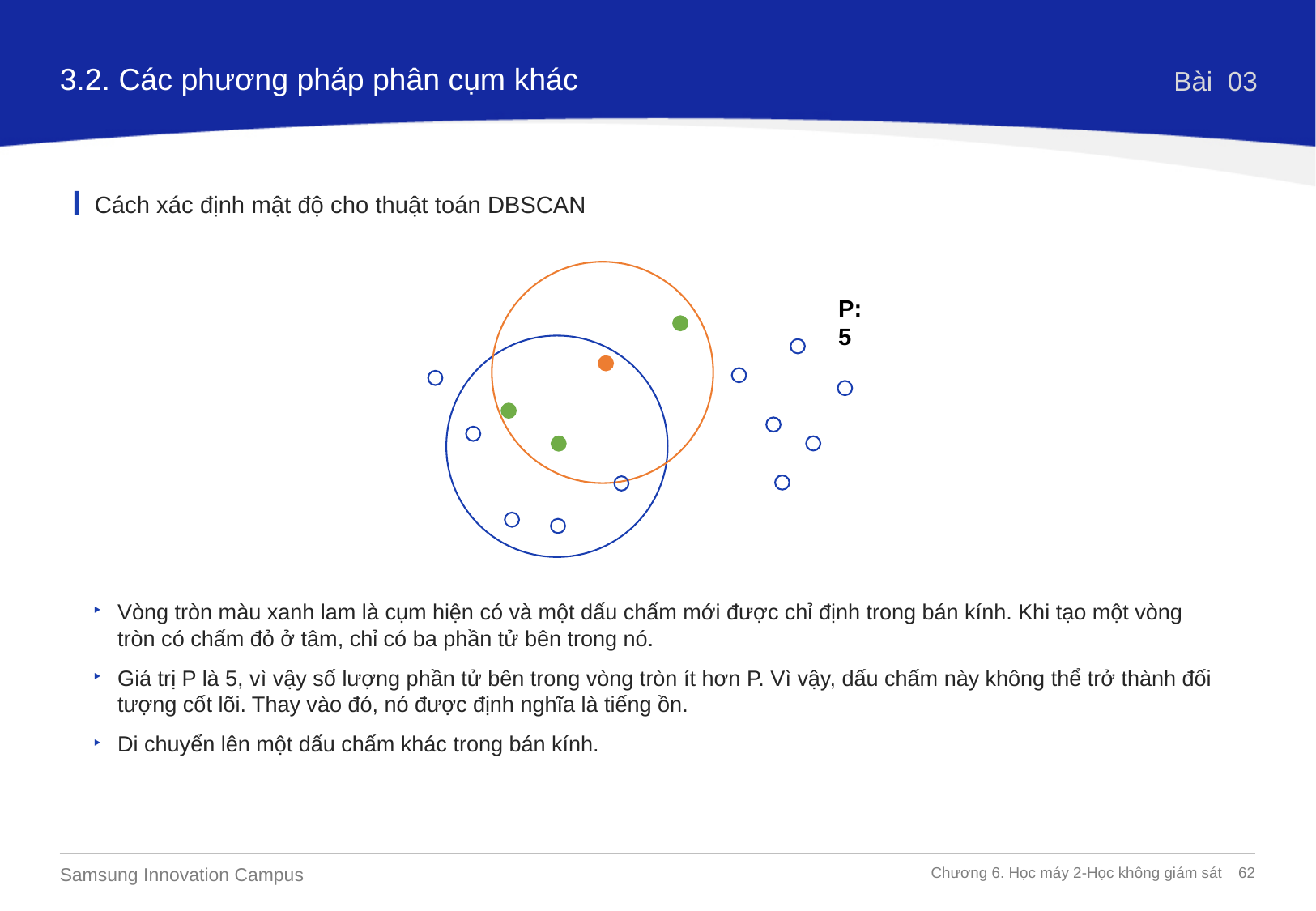

3.2. Các phương pháp phân cụm khác
Bài  03
Cách xác định mật độ cho thuật toán DBSCAN

P:5

Vòng tròn màu xanh lam là cụm hiện có và một dấu chấm mới được chỉ định trong bán kính. Khi tạo một vòng tròn có chấm đỏ ở tâm, chỉ có ba phần tử bên trong nó.
Giá trị P là 5, vì vậy số lượng phần tử bên trong vòng tròn ít hơn P. Vì vậy, dấu chấm này không thể trở thành đối tượng cốt lõi. Thay vào đó, nó được định nghĩa là tiếng ồn.
Di chuyển lên một dấu chấm khác trong bán kính.